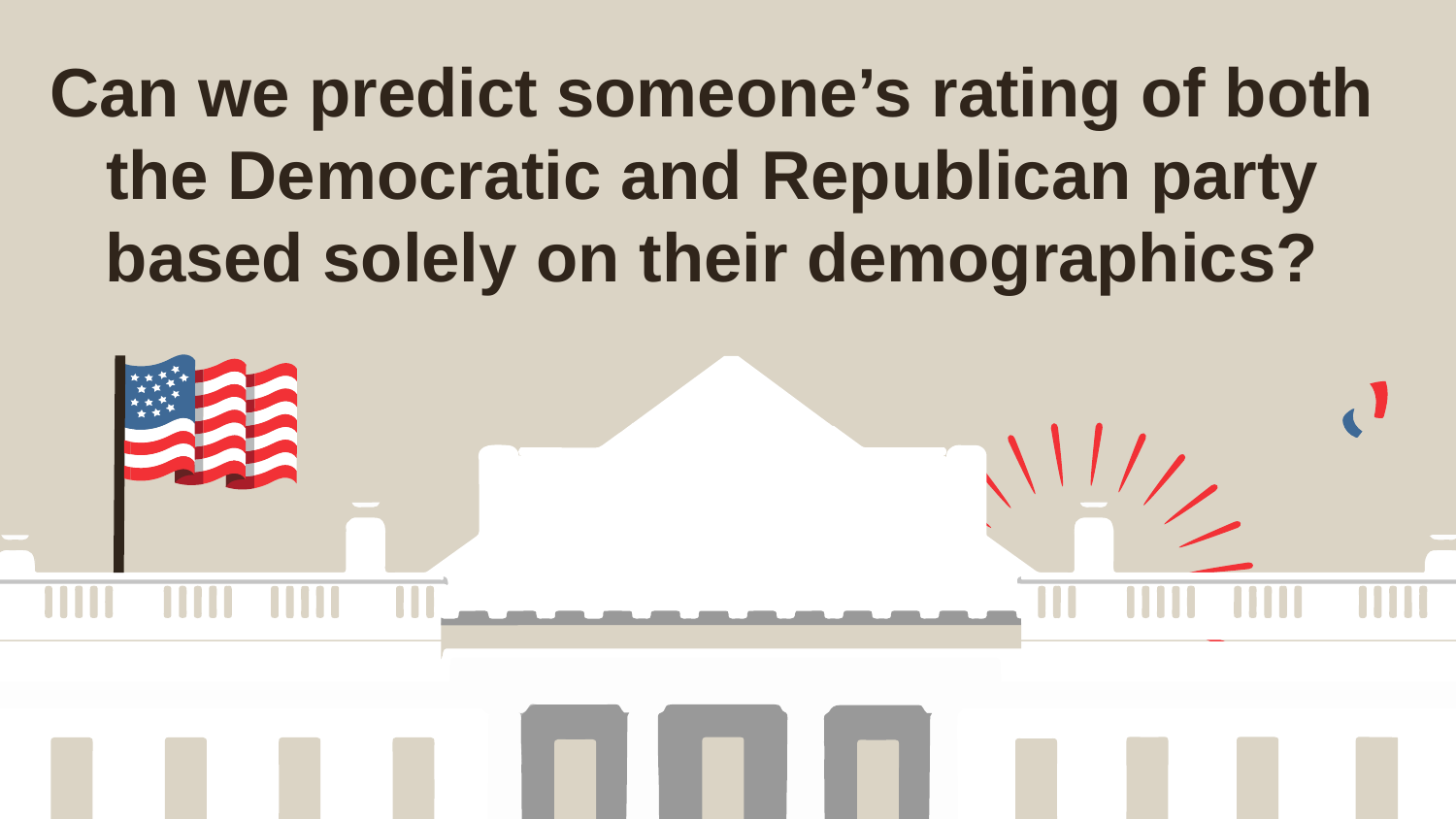

# Can we predict someone’s rating of both the Democratic and Republican party based solely on their demographics?